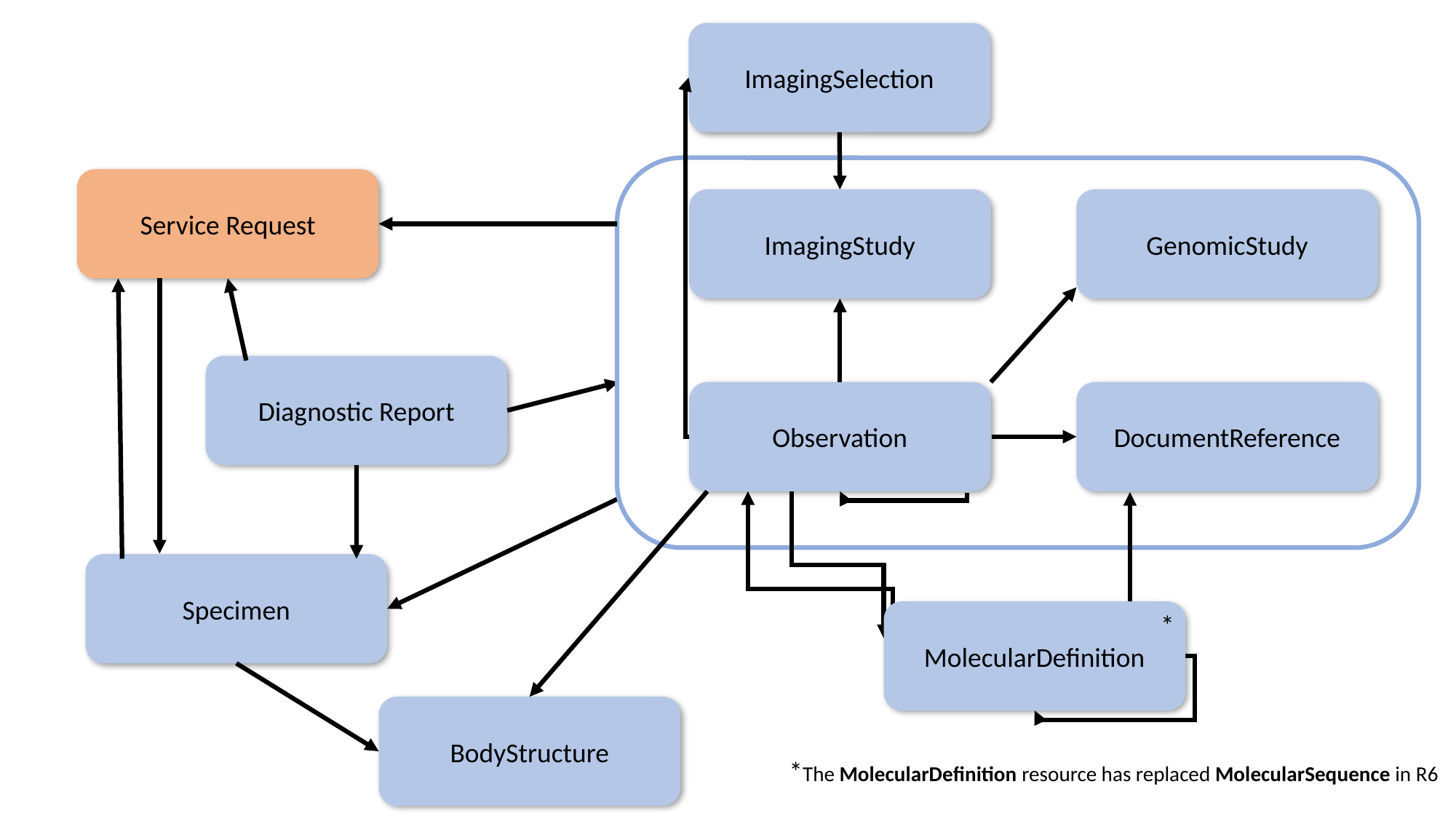

ImagingSelection

Service Request
ImagingStudy
GenomicStudy
Diagnostic Report
Observation
DocumentReference
Specimen
MolecularDefinition
*
BodyStructure
*The MolecularDefinition resource has replaced MolecularSequence in R6